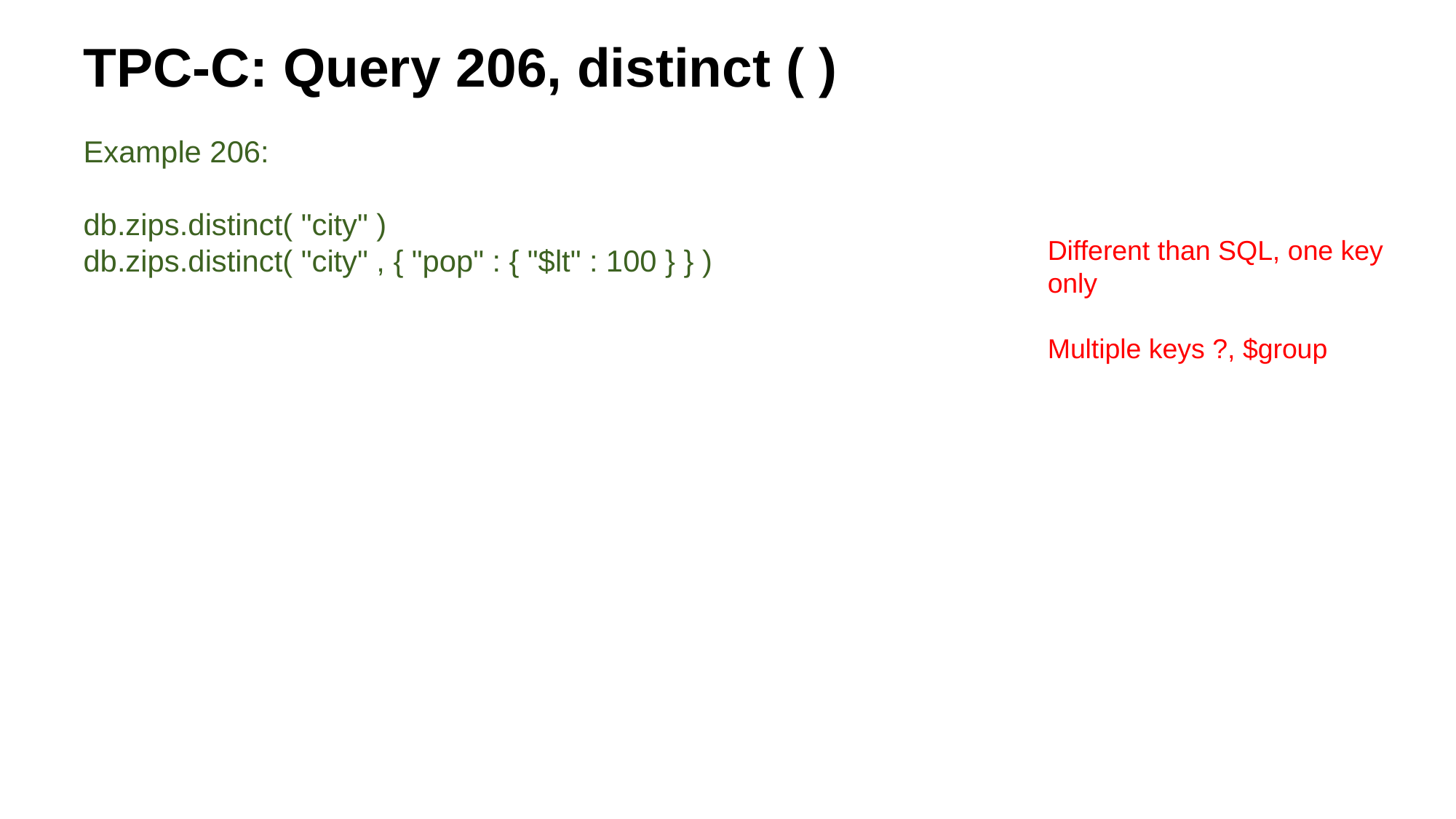

TPC-C: Query 206, distinct ( )
Example 206:

db.zips.distinct( "city" )
db.zips.distinct( "city" , { "pop" : { "$lt" : 100 } } )
Different than SQL, one key only

Multiple keys ?, $group